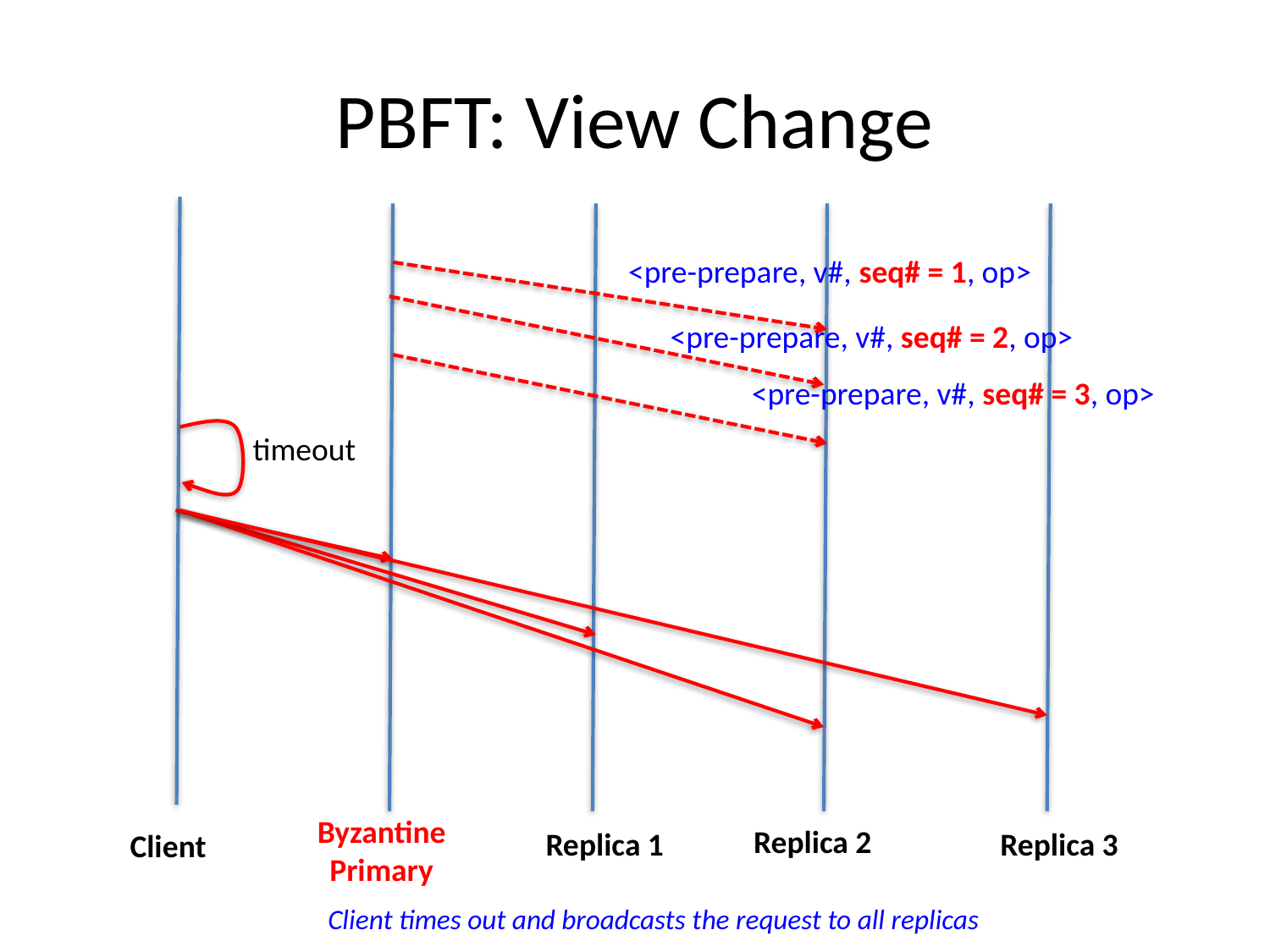

# PBFT: View Change
<pre-prepare, v#, seq# = 1, op>

<pre-prepare, v#, seq# = 2, op>

<pre-prepare, v#, seq# = 3, op>

timeout
Byzantine
Primary
Replica 2
Replica 3
Replica 1
Client
Client times out and broadcasts the request to all replicas